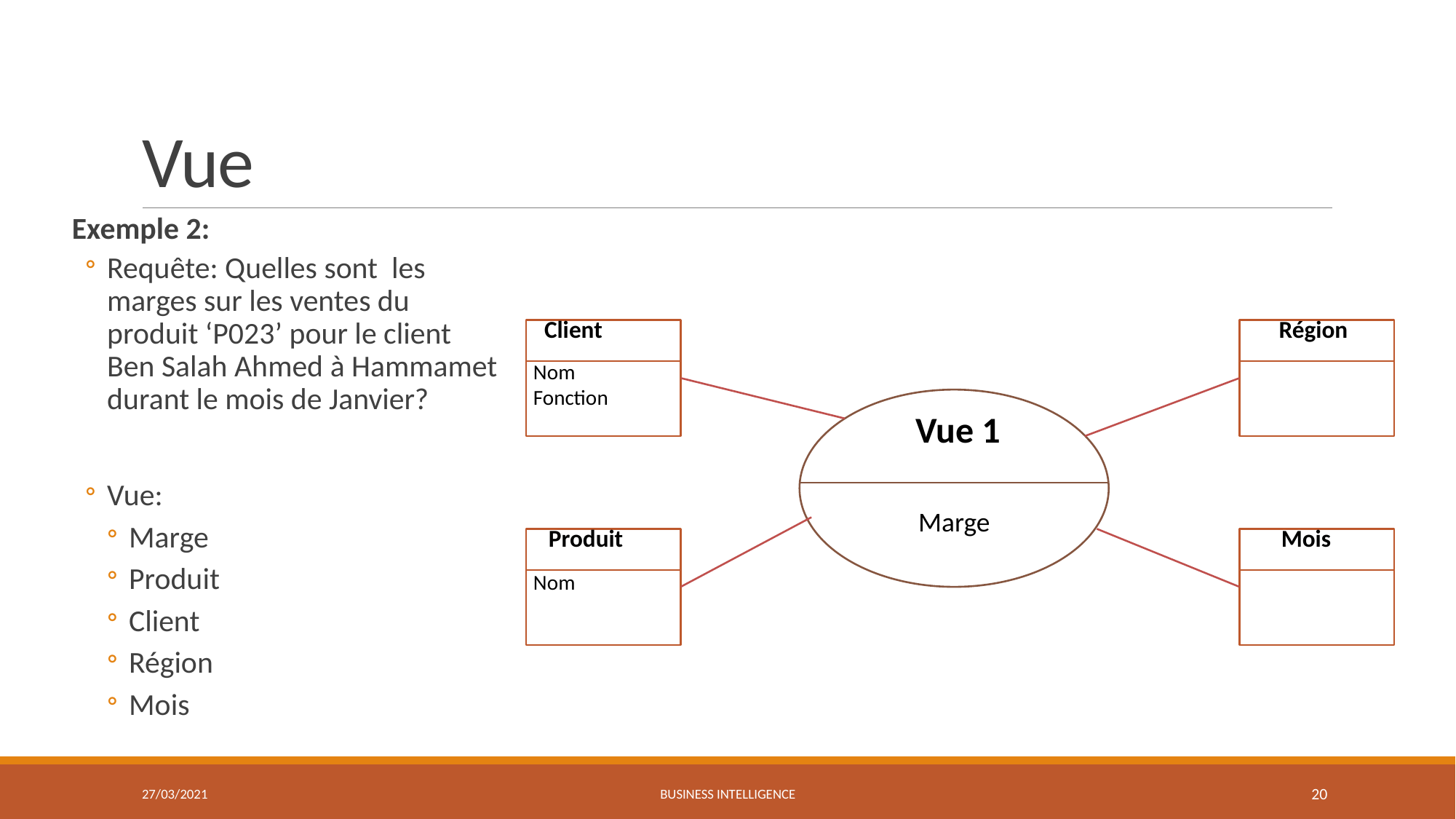

# Vue
Exemple 2:
Requête: Quelles sont  les marges sur les ventes du produit ‘P023’ pour le client Ben Salah Ahmed à Hammamet durant le mois de Janvier?

Vue:
Marge
Produit
Client
Région
Mois
Client

Nom
Fonction
Région

Marge
Vue 1
Produit

Nom
Mois

27/03/2021
Business Intelligence
20